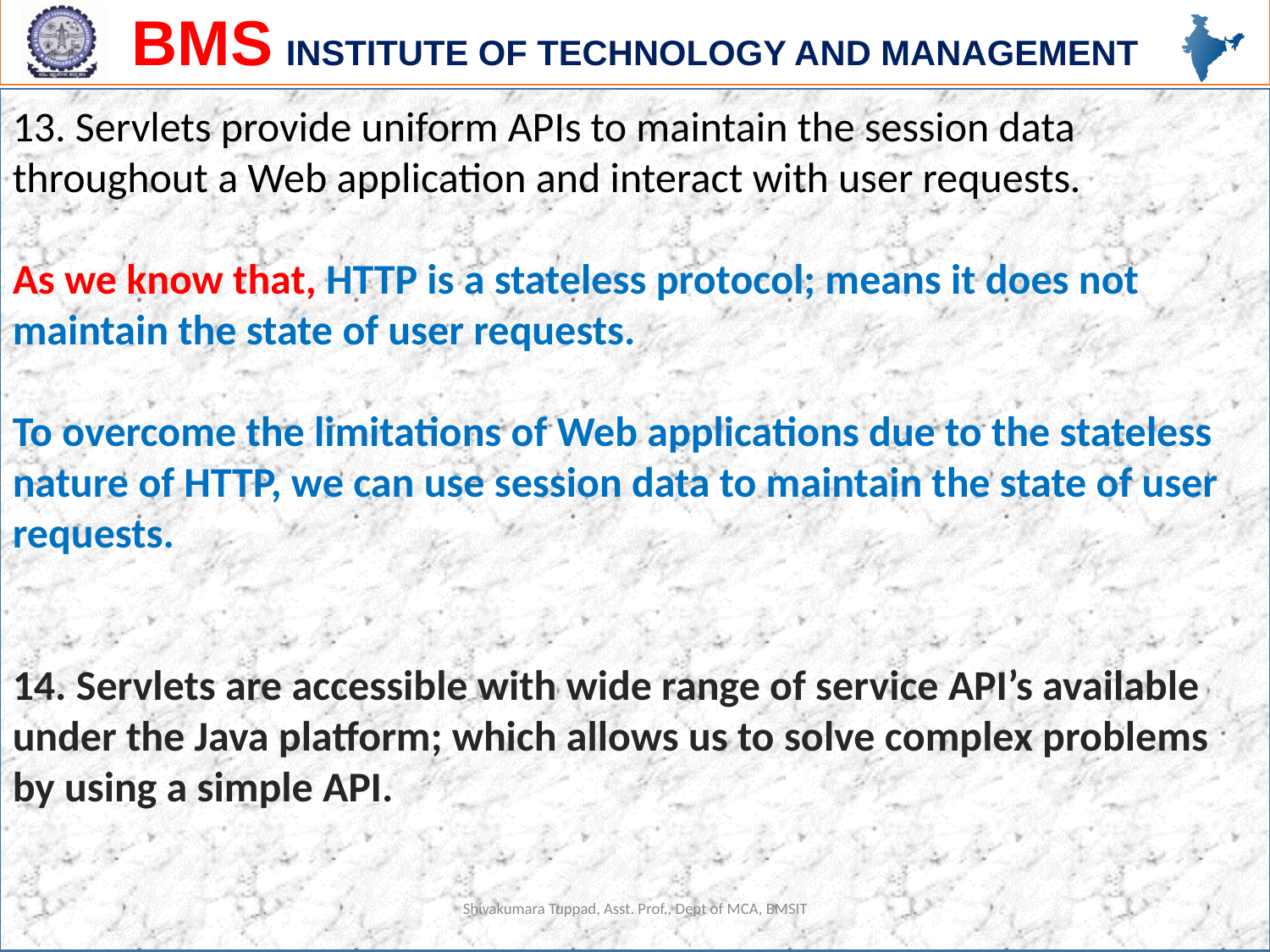

13. Servlets provide uniform APIs to maintain the session data throughout a Web application and interact with user requests.

As we know that, HTTP is a stateless protocol; means it does not maintain the state of user requests.

To overcome the limitations of Web applications due to the stateless nature of HTTP, we can use session data to maintain the state of user requests.

14. Servlets are accessible with wide range of service API’s available under the Java platform; which allows us to solve complex problems by using a simple API.
Shivakumara Tuppad, Asst. Prof., Dept of MCA, BMSIT